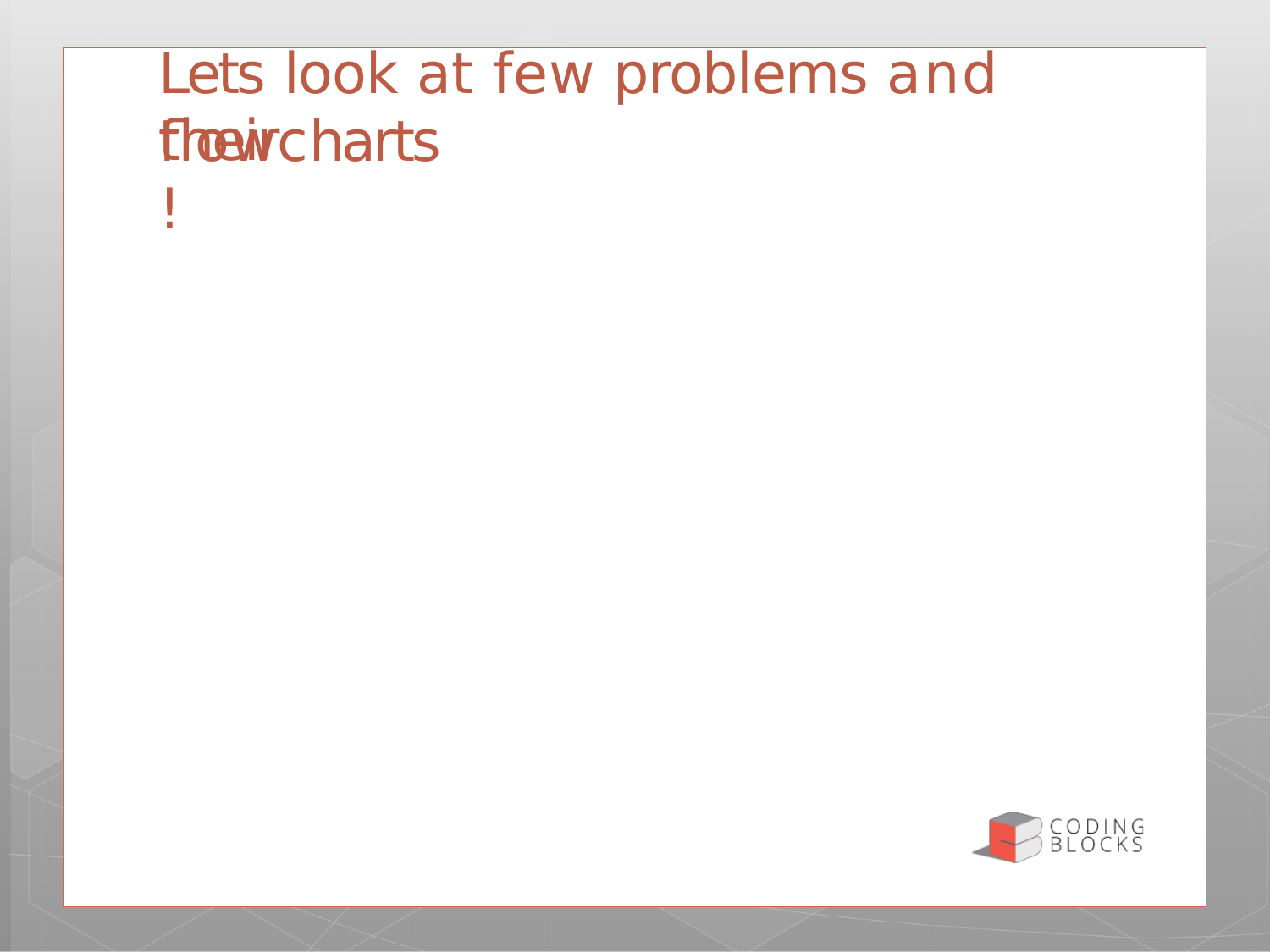

# Lets look at few problems and their
flowcharts!